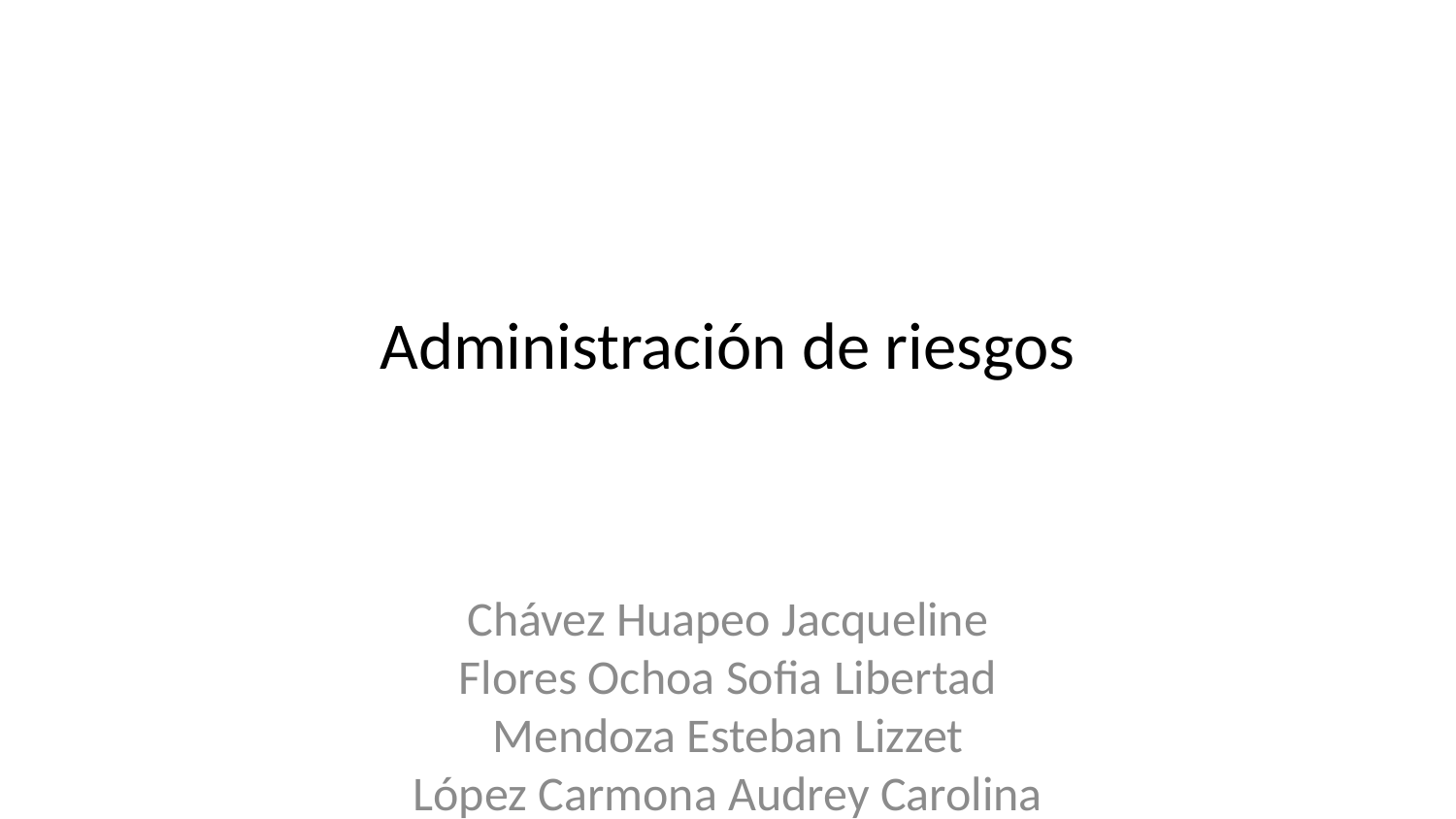

# Administración de riesgos
Chávez Huapeo Jacqueline
Flores Ochoa Sofia Libertad
Mendoza Esteban Lizzet
López Carmona Audrey Carolina
Rosas Moreno Alesi